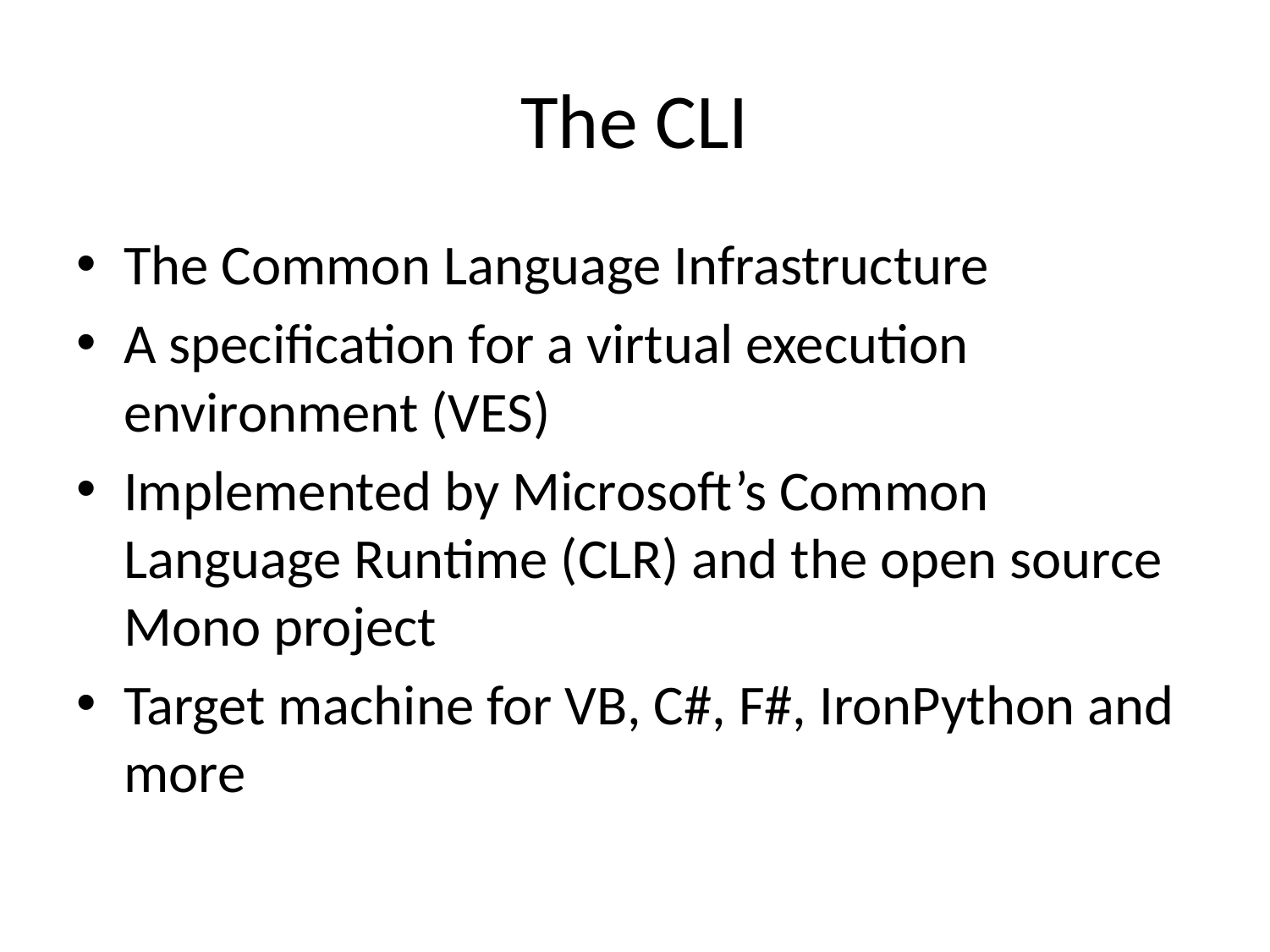

# The CLI
The Common Language Infrastructure
A specification for a virtual execution environment (VES)
Implemented by Microsoft’s Common Language Runtime (CLR) and the open source Mono project
Target machine for VB, C#, F#, IronPython and more